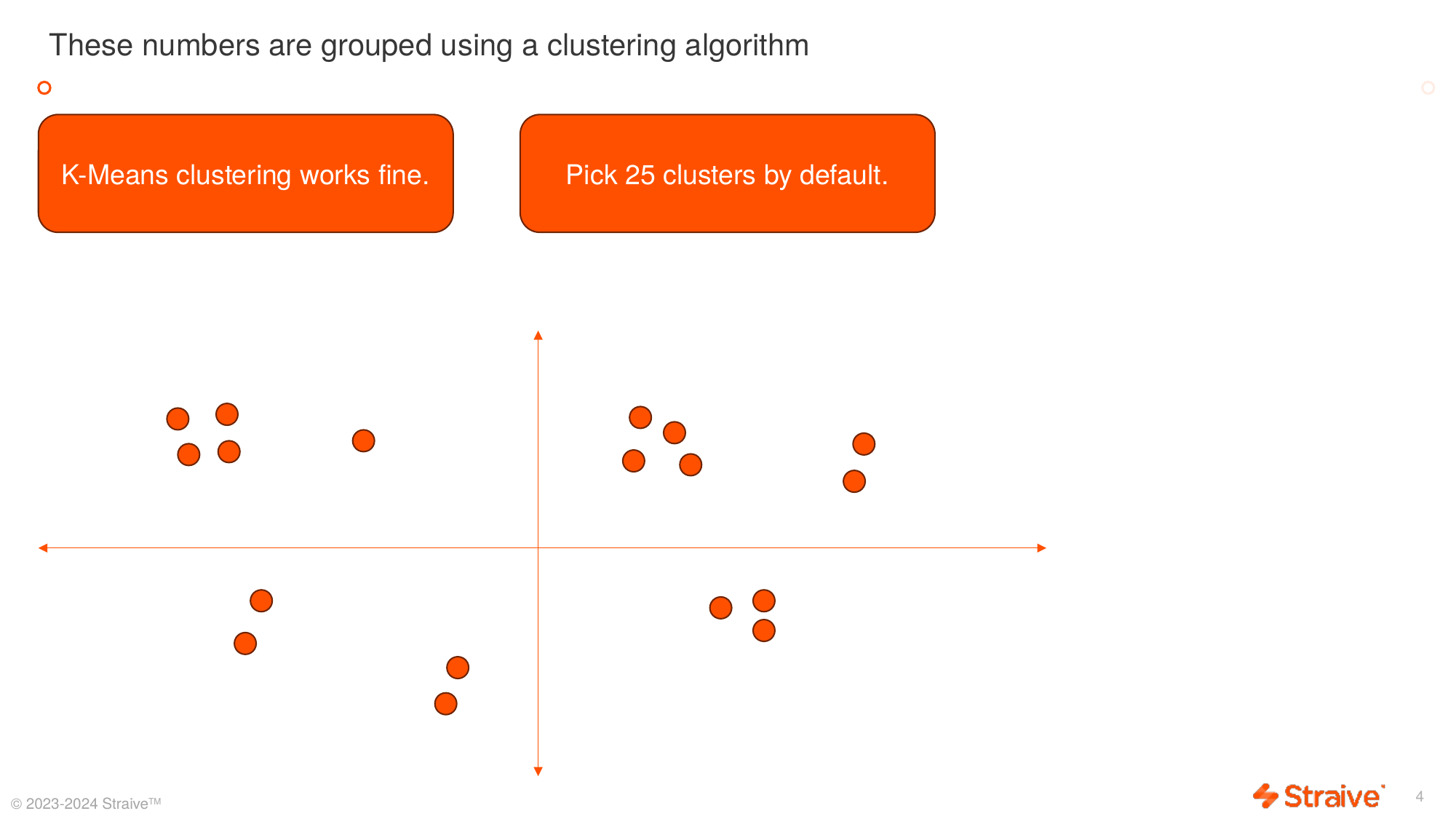

# These numbers are grouped using a clustering algorithm
K-Means clustering works fine.
Pick 25 clusters by default.

4